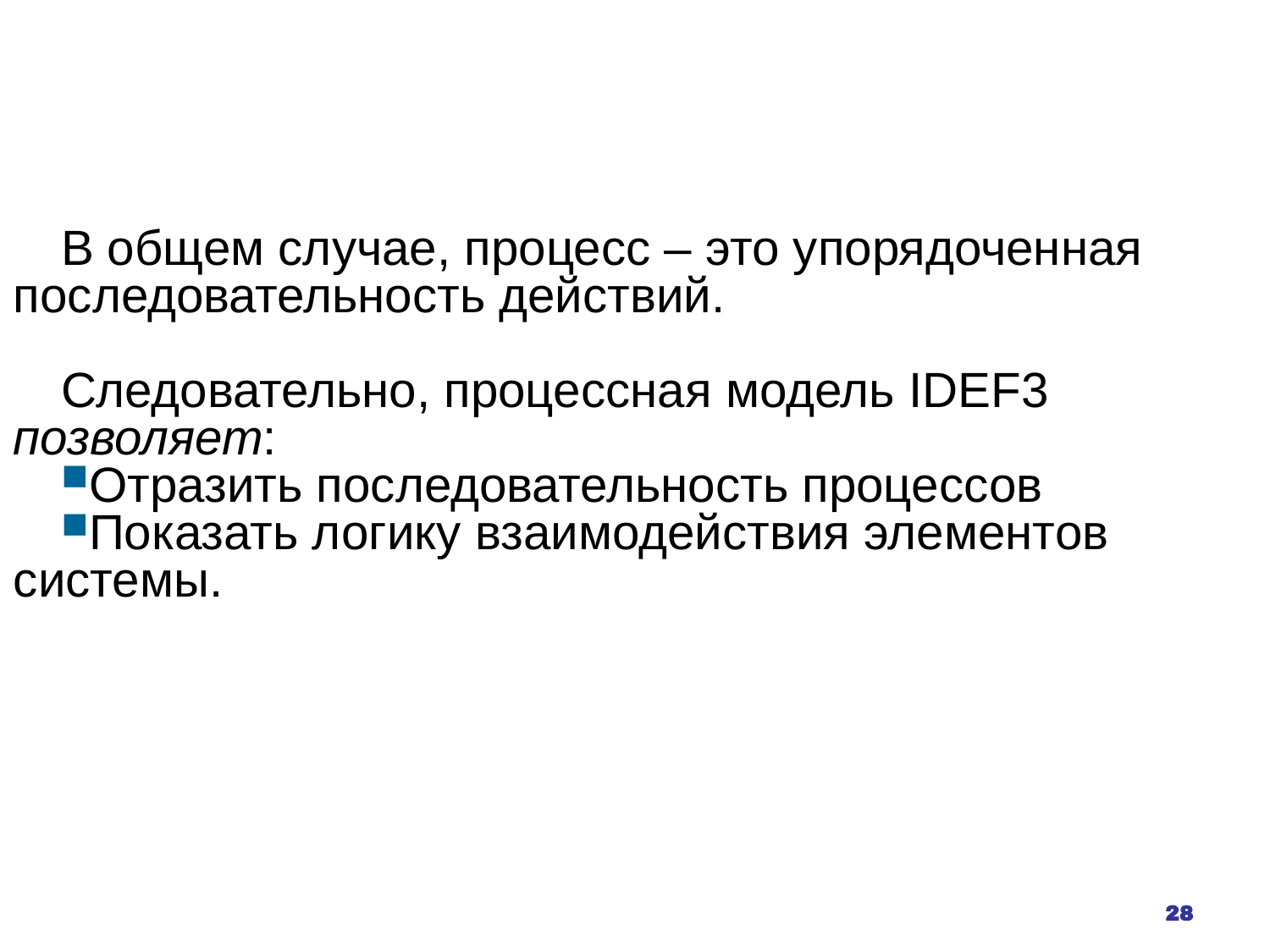

В общем случае, процесс – это упорядоченная последовательность действий.

Следовательно, процессная модель IDEF3 позволяет:
Отразить последовательность процессов
Показать логику взаимодействия элементов системы.
28